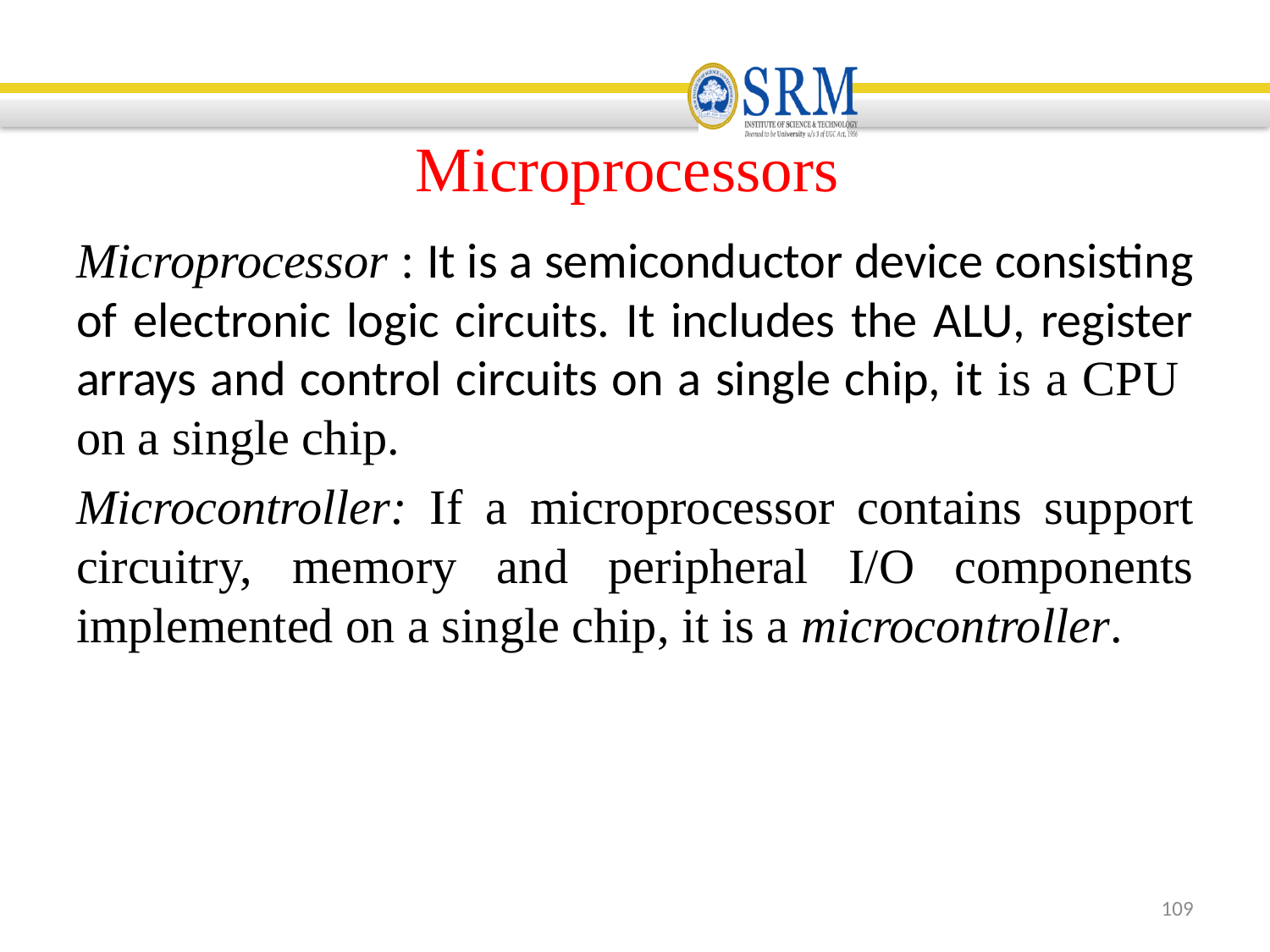

# Microprocessors
Microprocessor : It is a semiconductor device consisting of electronic logic circuits. It includes the ALU, register arrays and control circuits on a single chip, it is a CPU  on a single chip.
Microcontroller: If a microprocessor contains support circuitry, memory and peripheral I/O components implemented on a single chip, it is a microcontroller.
109